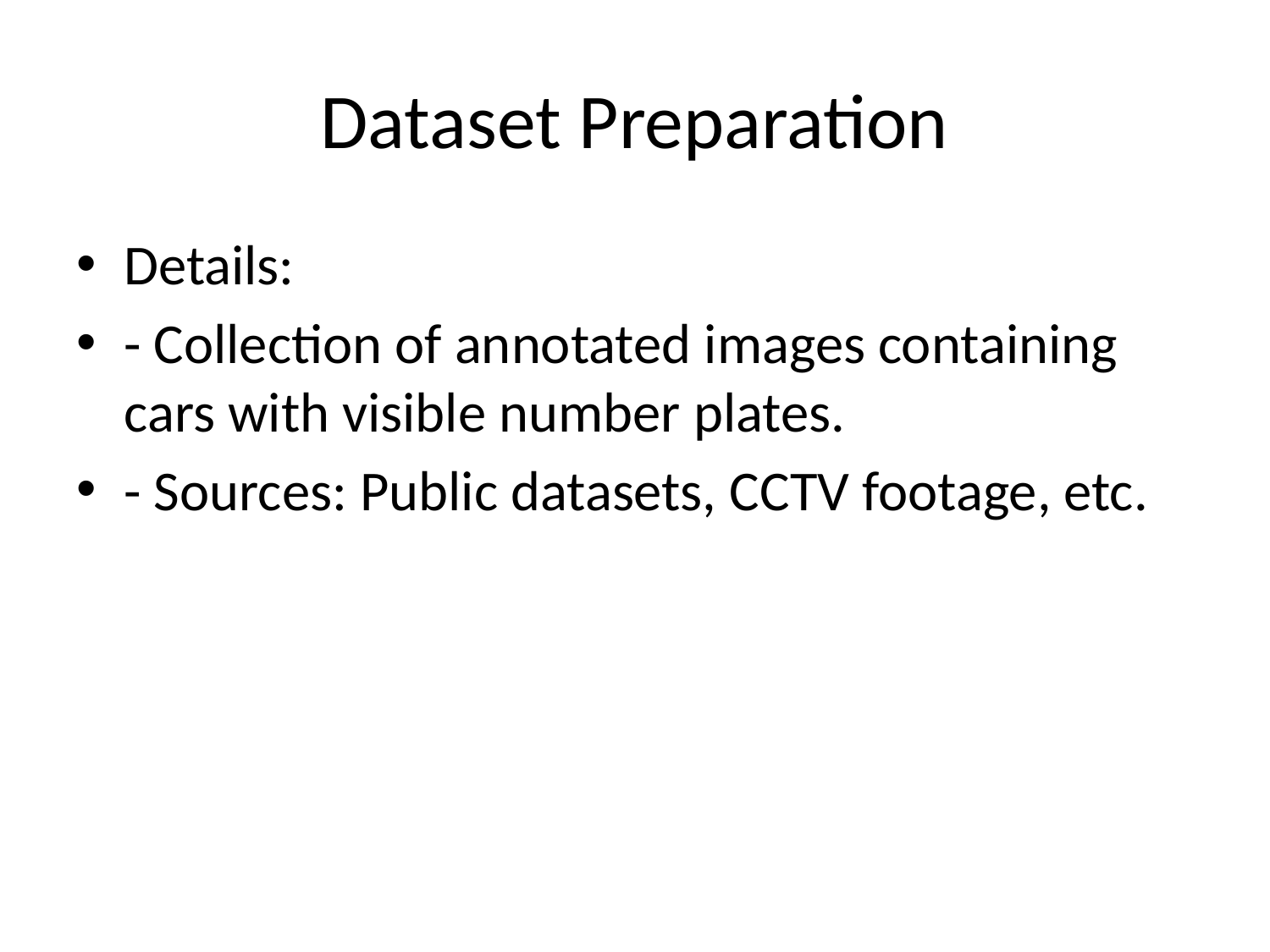

# Dataset Preparation
Details:
- Collection of annotated images containing cars with visible number plates.
- Sources: Public datasets, CCTV footage, etc.